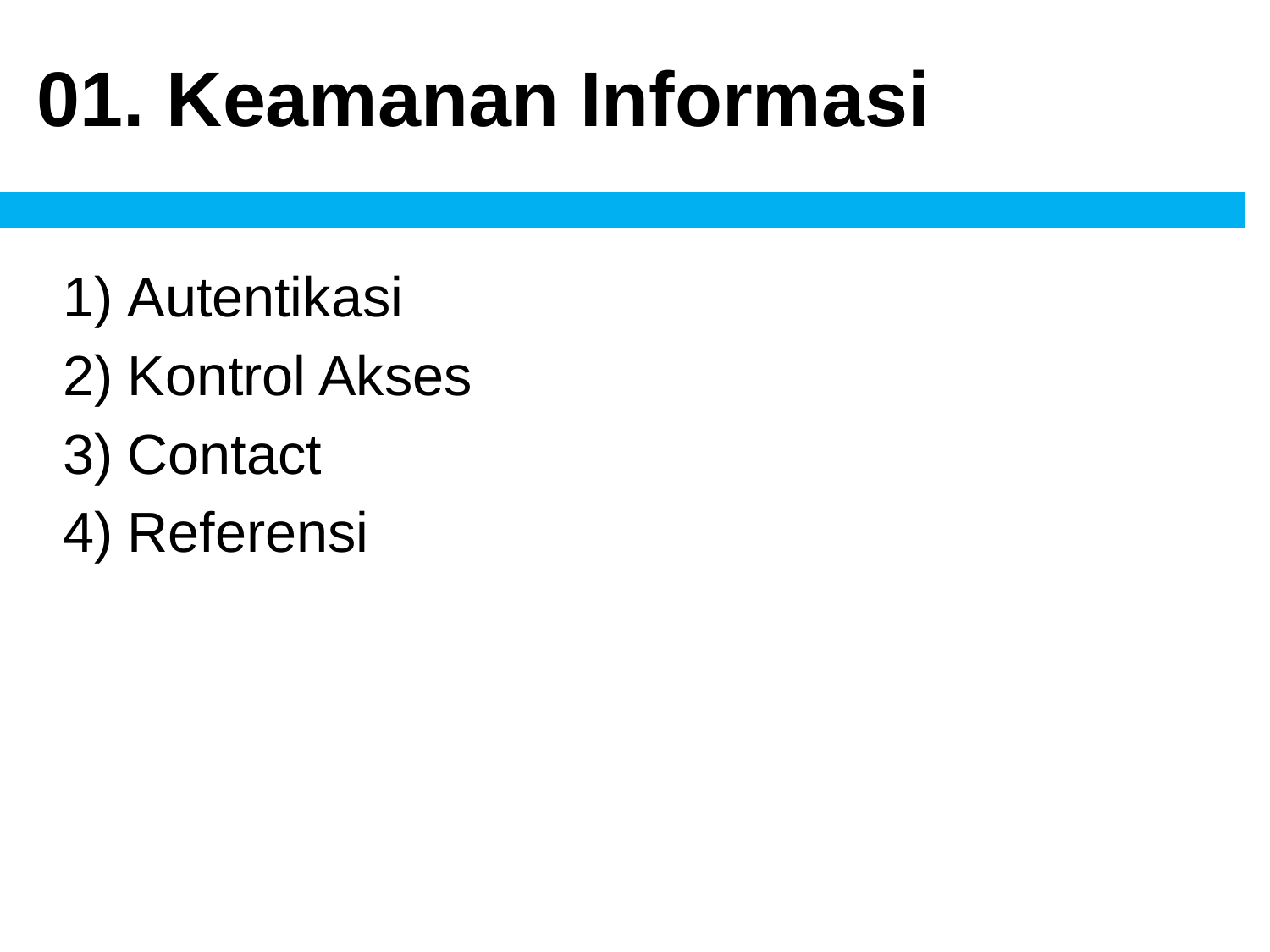

# 01. Keamanan Informasi
Autentikasi
Kontrol Akses
Contact
Referensi